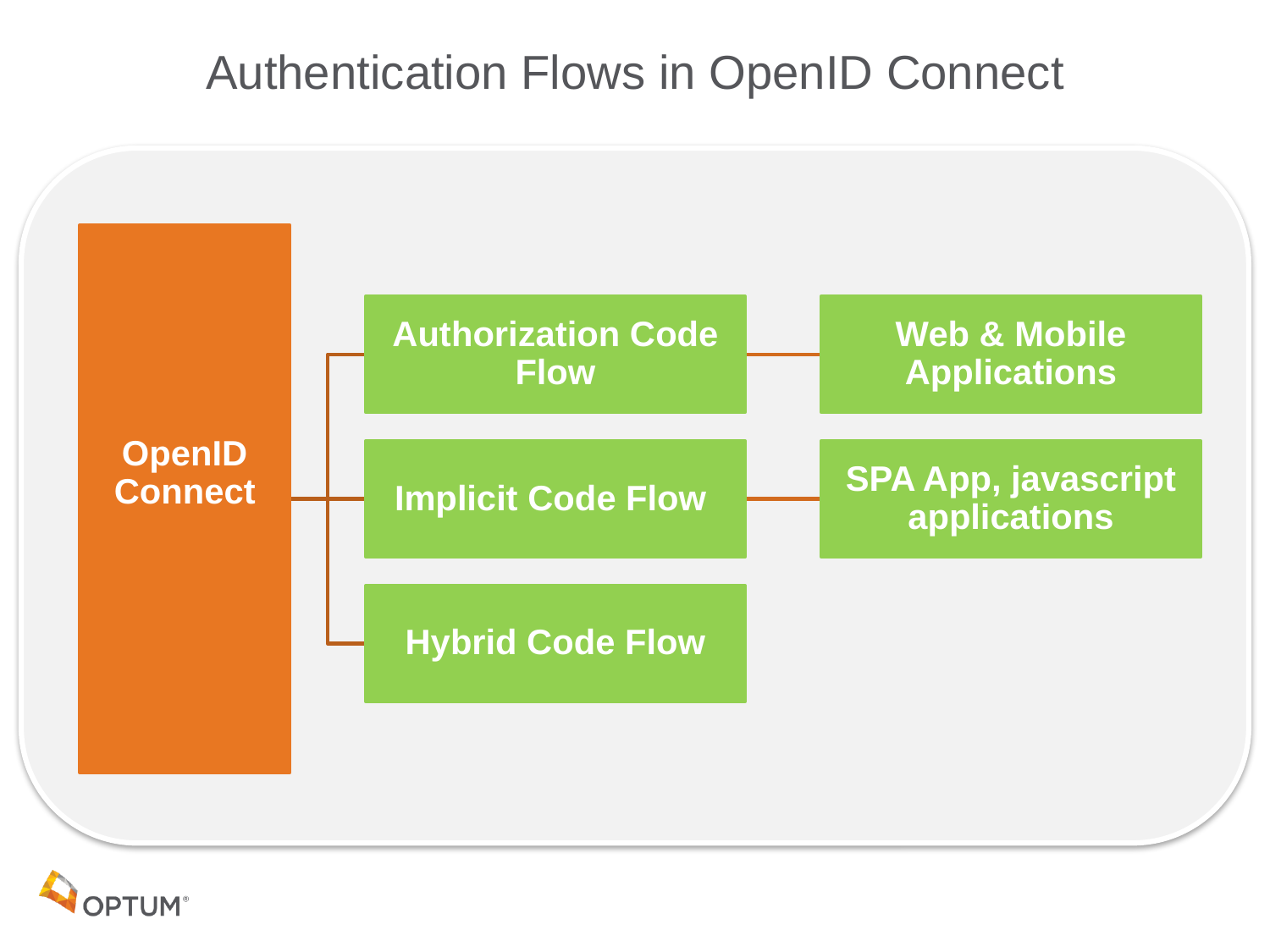

# Authentication Flows in OpenID Connect

OpenID Connect

Authorization Code Flow
Web & Mobile Applications
Implicit Code Flow
SPA App, javascript applications
Hybrid Code Flow